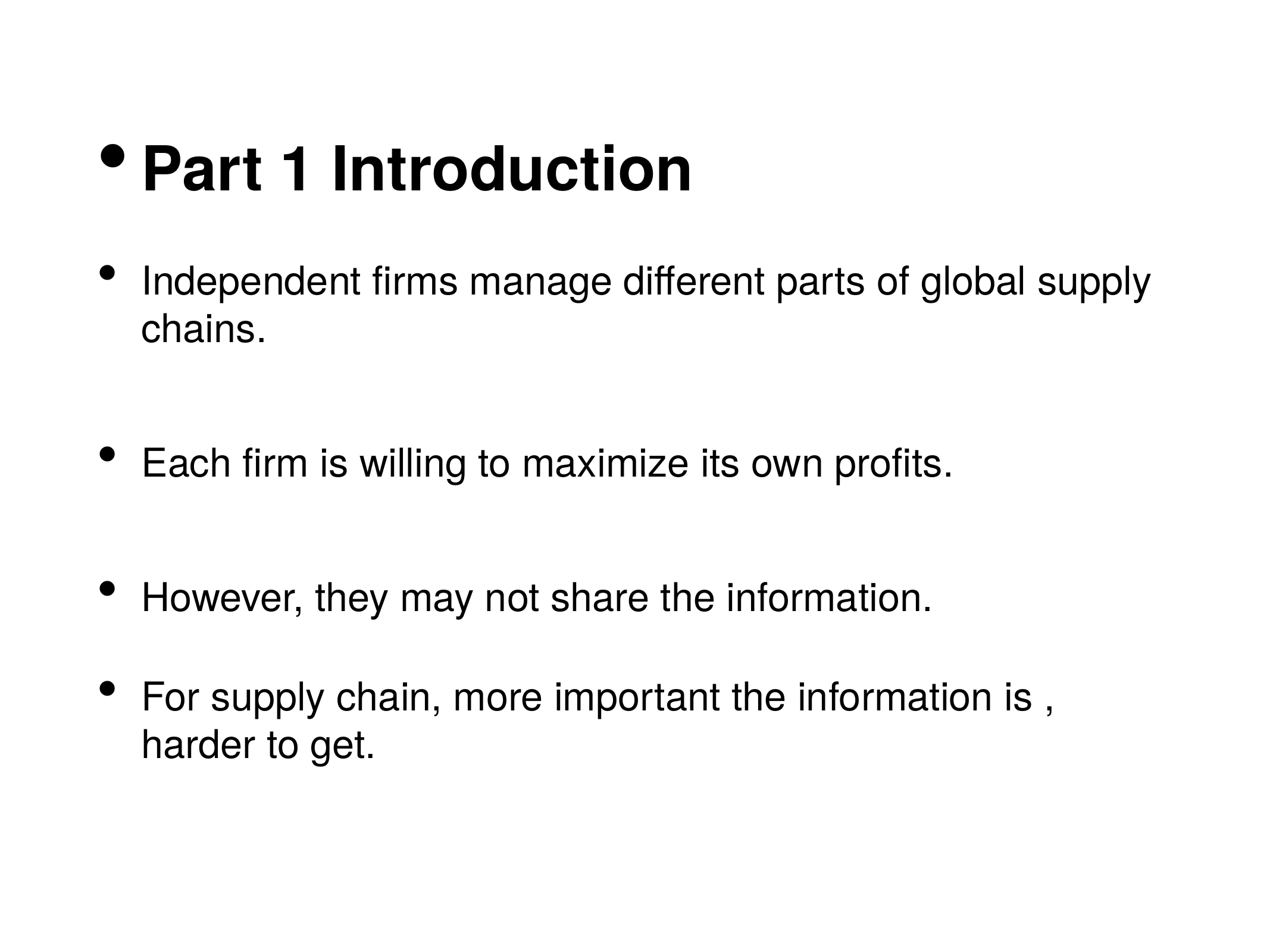

Part 1 Introduction
Independent firms manage different parts of global supply chains.

Each firm is willing to maximize its own profits.

However, they may not share the information.
For supply chain, more important the information is , harder to get.